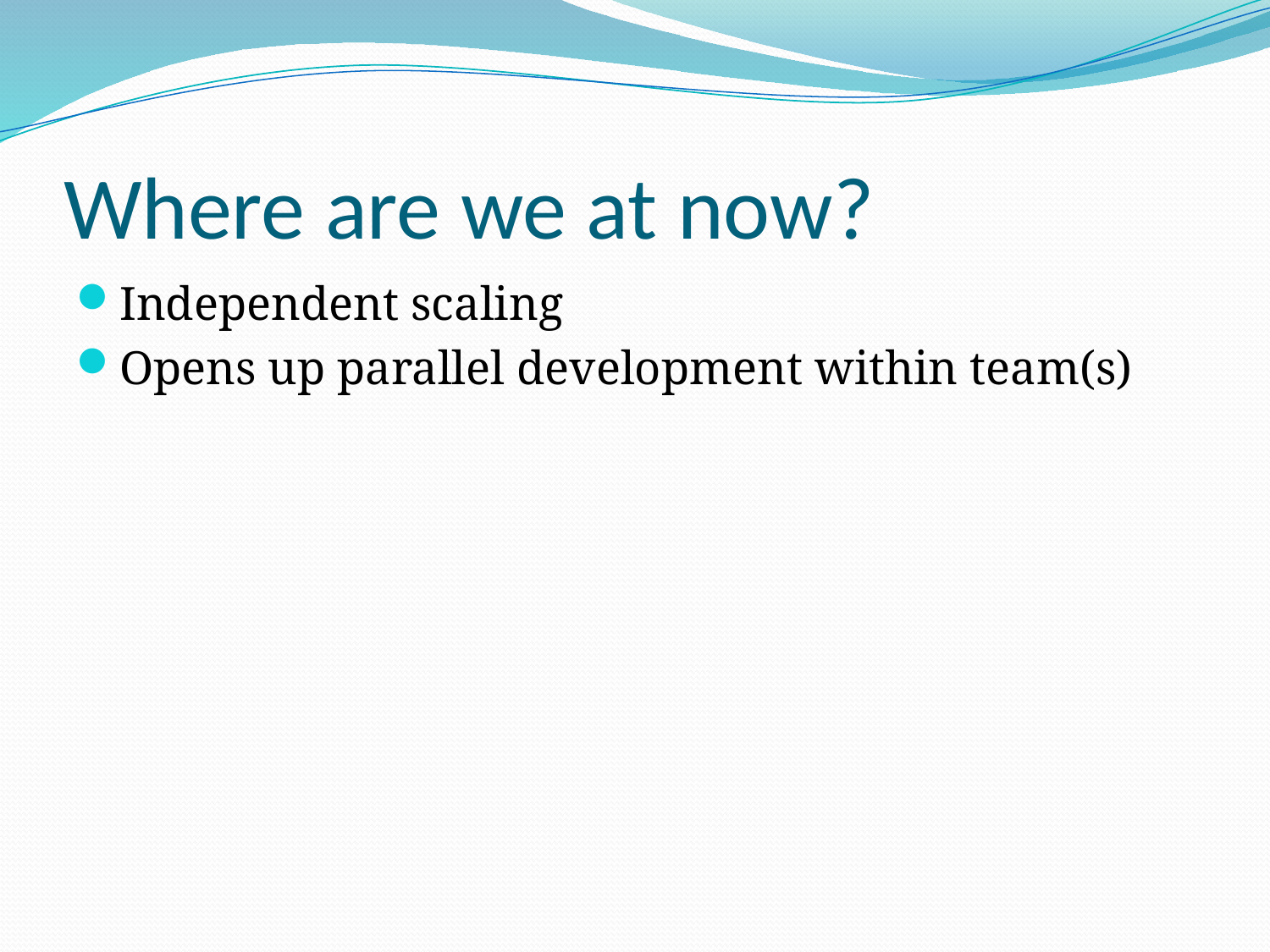

# Where are we at now?
Independent scaling
Opens up parallel development within team(s)